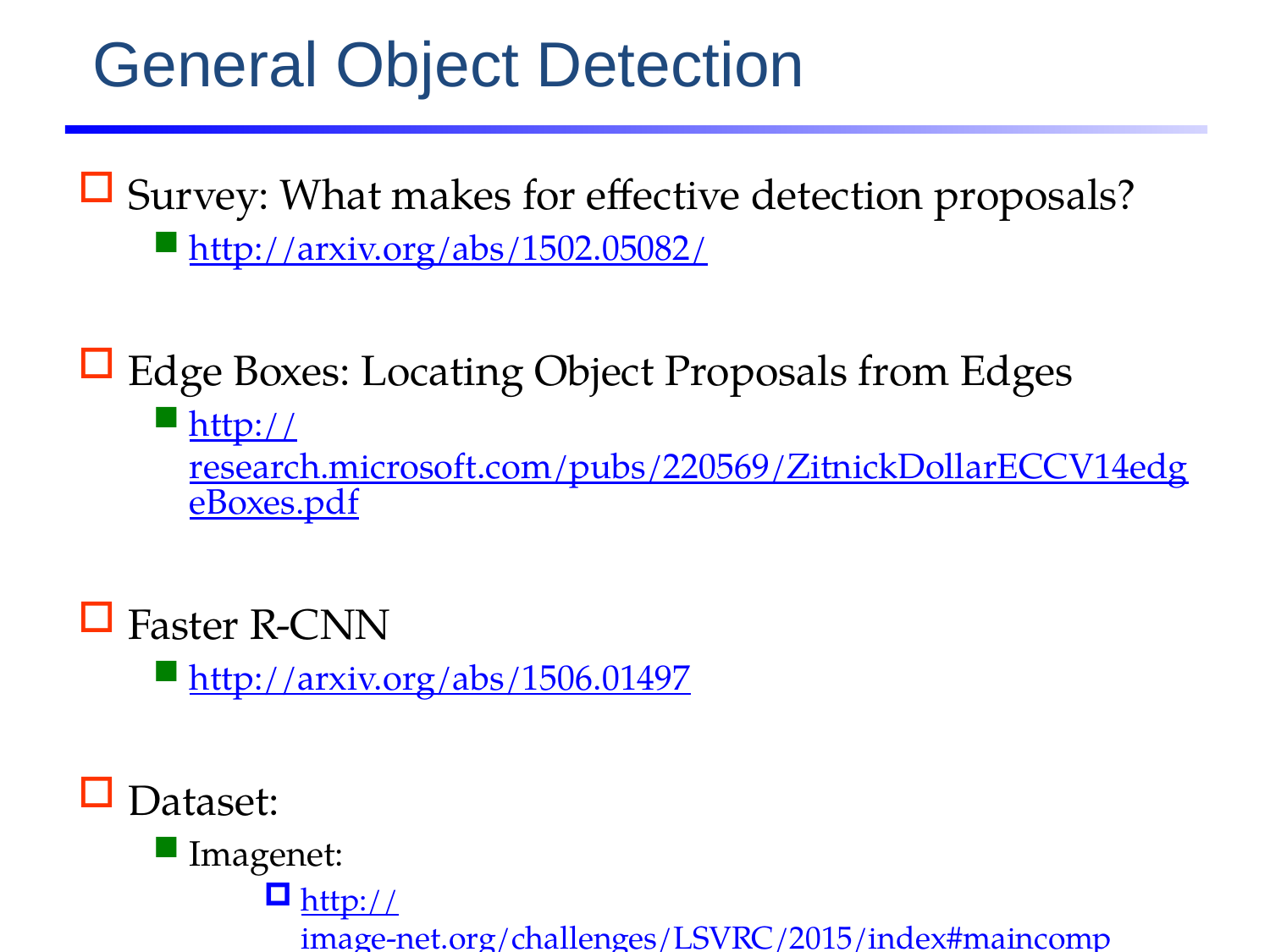

# General Object Detection
Survey: What makes for effective detection proposals?
http://arxiv.org/abs/1502.05082/

Edge Boxes: Locating Object Proposals from Edges
http://research.microsoft.com/pubs/220569/ZitnickDollarECCV14edgeBoxes.pdf

Faster R-CNN
http://arxiv.org/abs/1506.01497

Dataset:
Imagenet:
http://image-net.org/challenges/LSVRC/2015/index#maincomp
PASCAL VOC:
http://host.robots.ox.ac.uk/pascal/VOC/